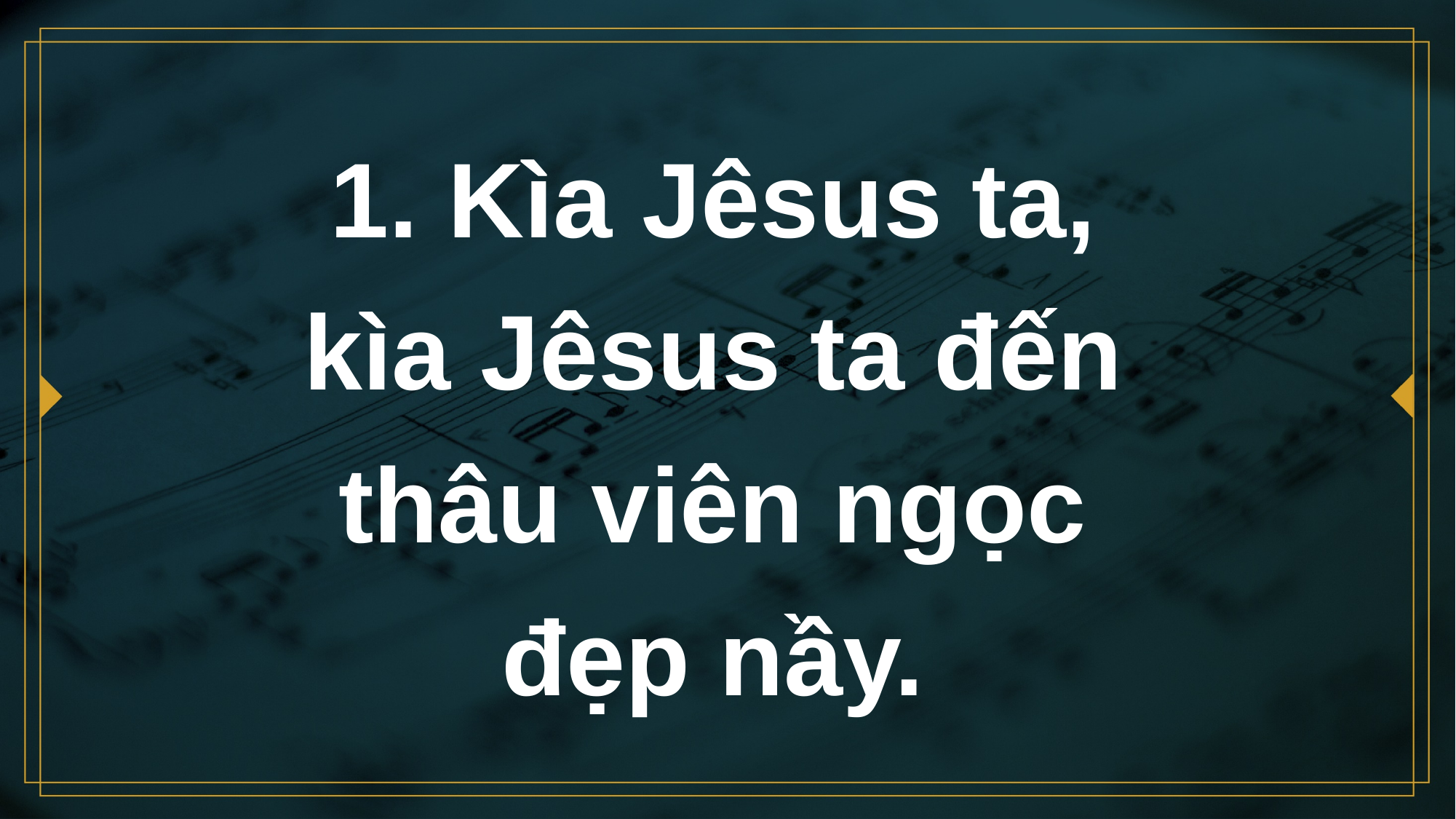

# 1. Kìa Jêsus ta, kìa Jêsus ta đến thâu viên ngọc đẹp nầy.